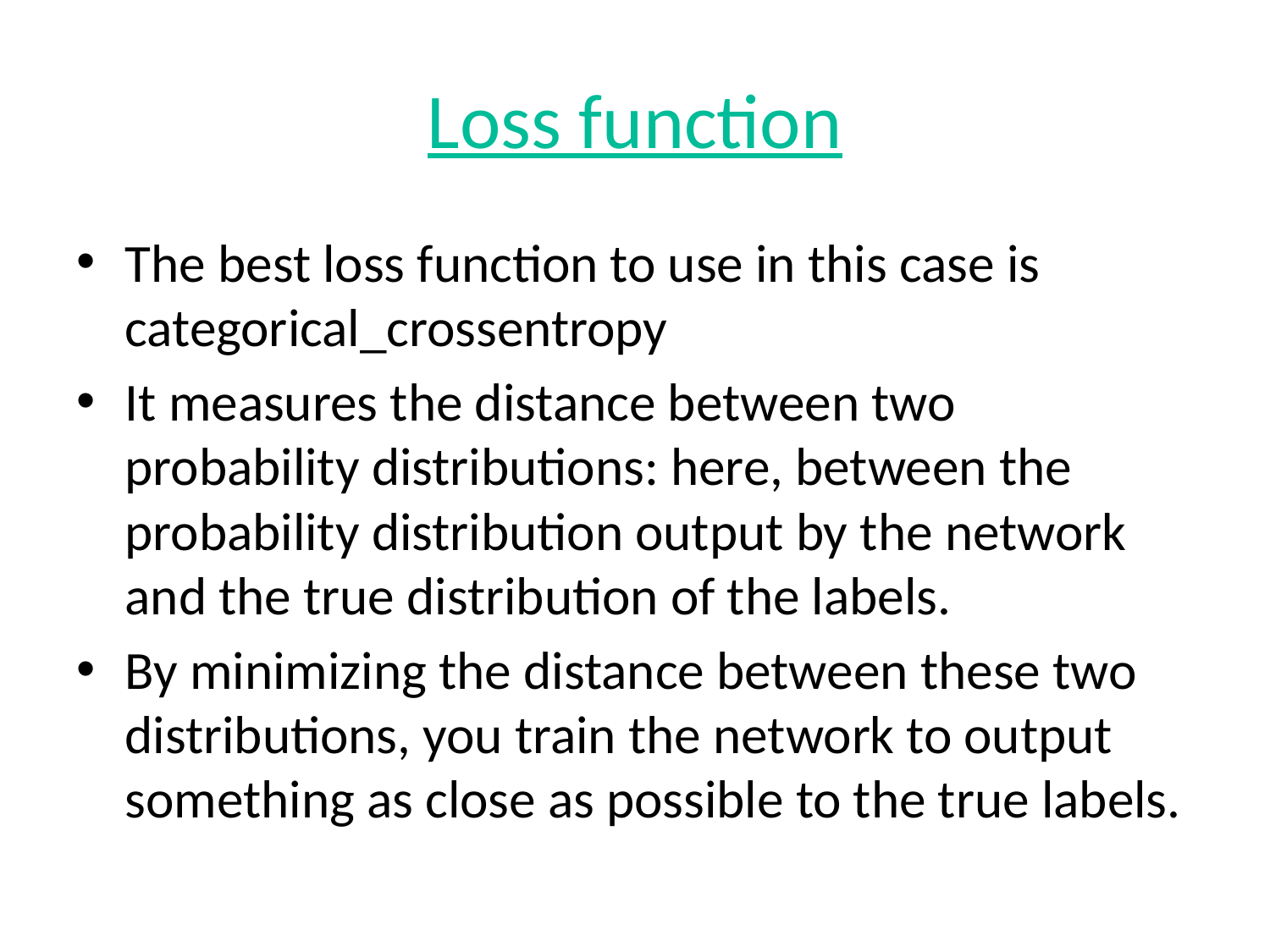

# Loss function
The best loss function to use in this case is categorical_crossentropy
It measures the distance between two probability distributions: here, between the probability distribution output by the network and the true distribution of the labels.
By minimizing the distance between these two distributions, you train the network to output something as close as possible to the true labels.